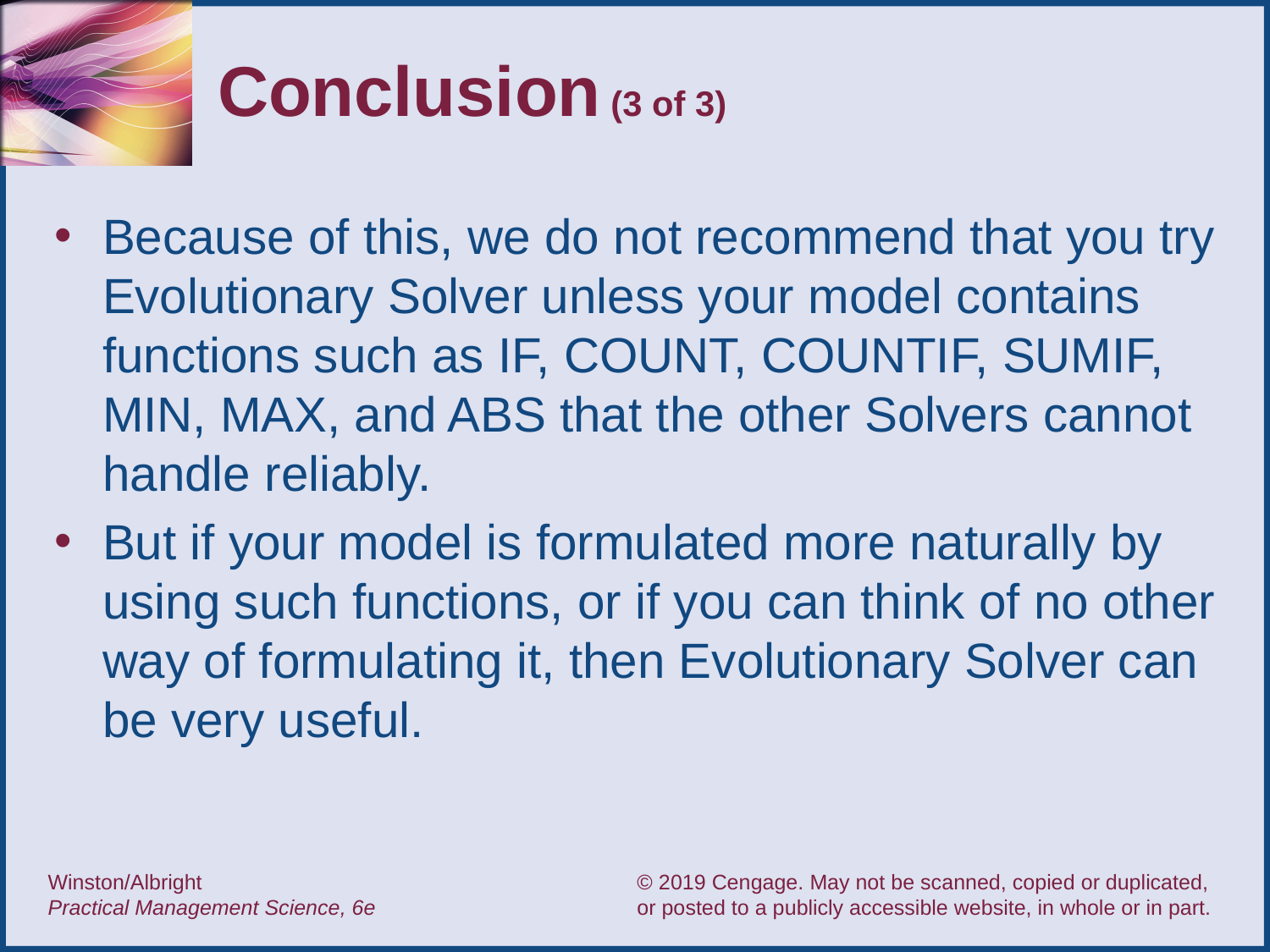

# Conclusion (3 of 3)
Because of this, we do not recommend that you try Evolutionary Solver unless your model contains functions such as IF, COUNT, COUNTIF, SUMIF, MIN, MAX, and ABS that the other Solvers cannot handle reliably.
But if your model is formulated more naturally by using such functions, or if you can think of no other way of formulating it, then Evolutionary Solver can be very useful.